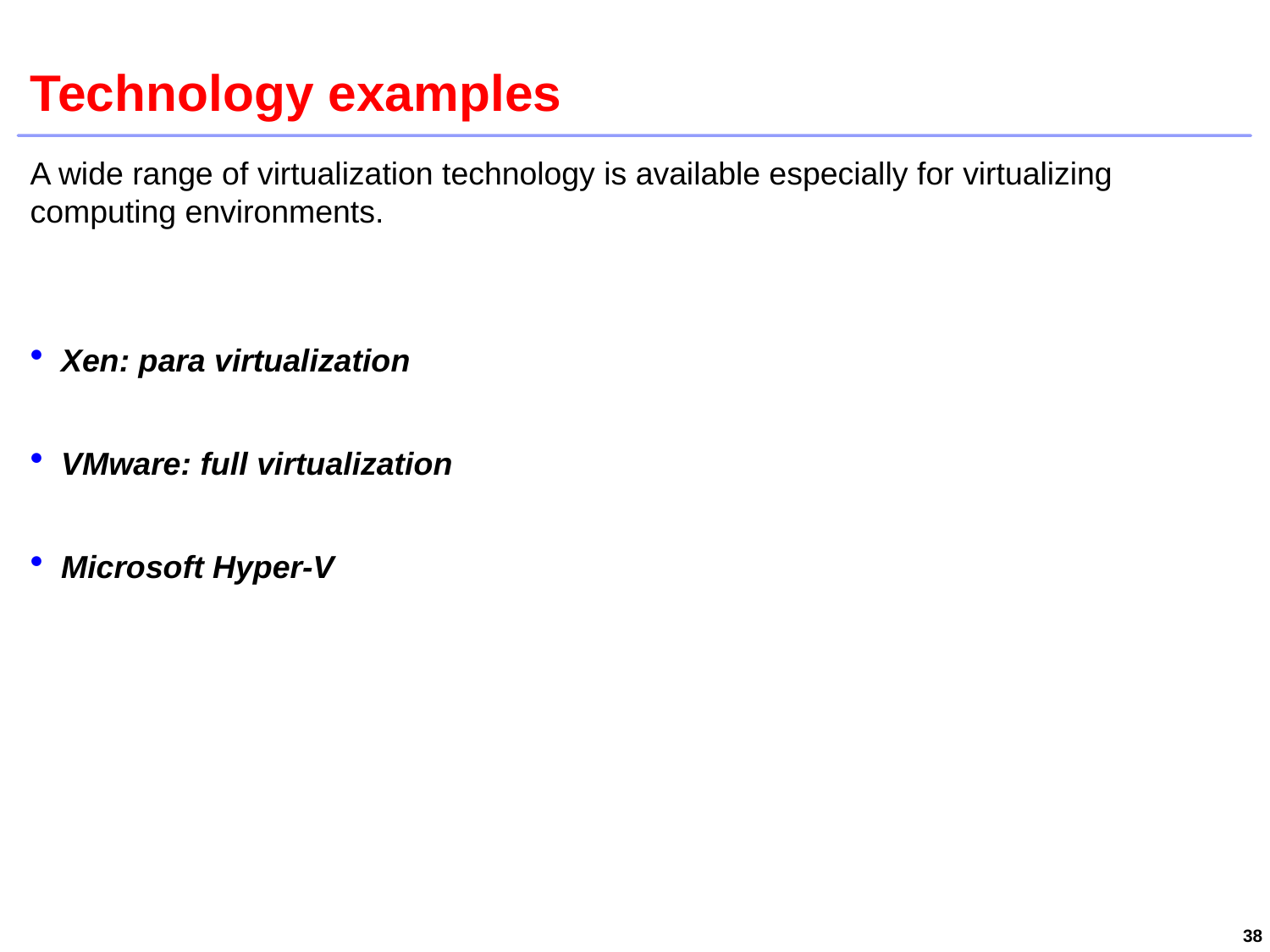

# Technology examples
A wide range of virtualization technology is available especially for virtualizing computing environments.

Xen: para virtualization
VMware: full virtualization
Microsoft Hyper-V

38